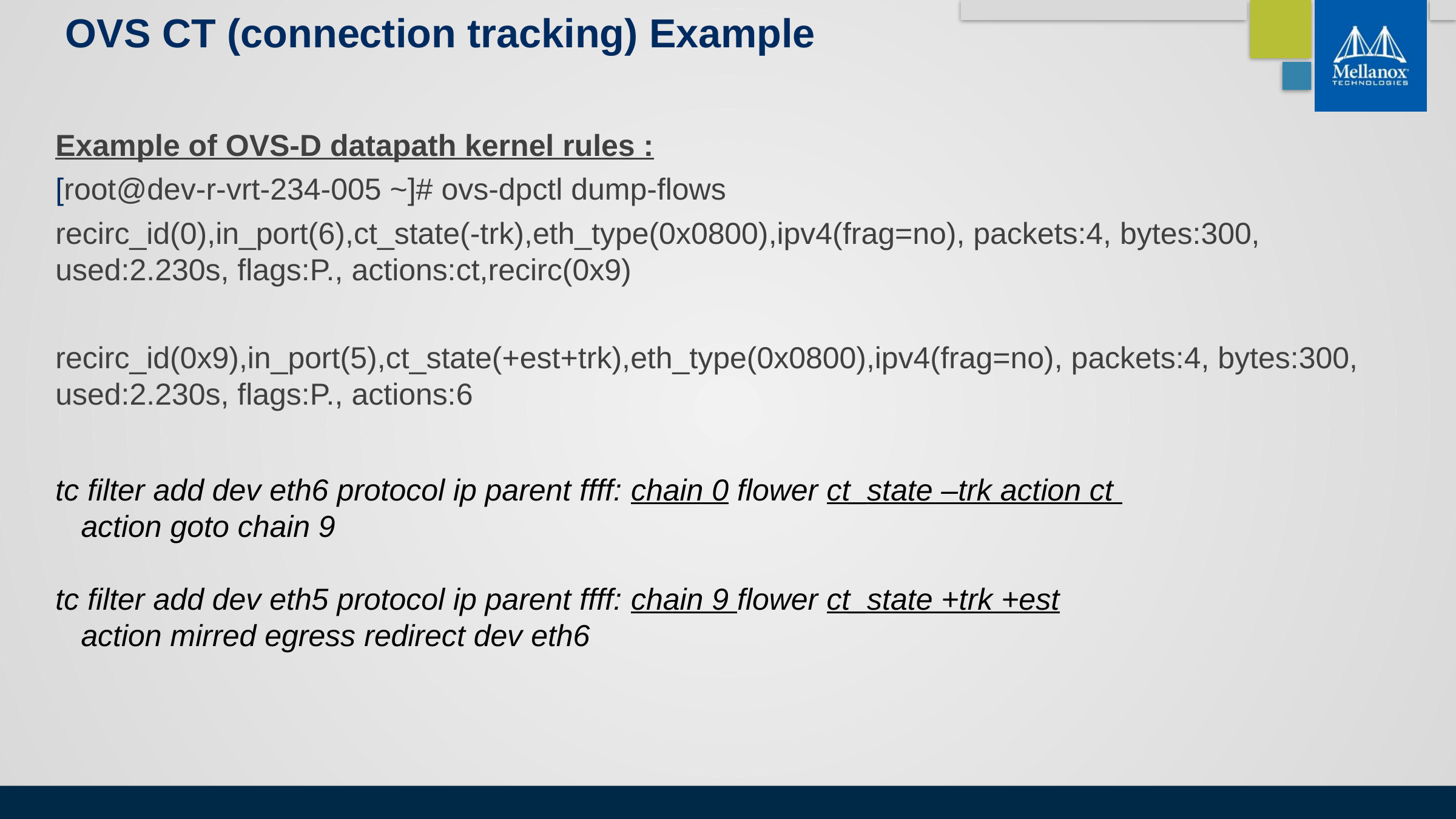

# OVS CT (connection tracking) Example
Example of OVS-D datapath kernel rules :
[root@dev-r-vrt-234-005 ~]# ovs-dpctl dump-flows
recirc_id(0),in_port(6),ct_state(-trk),eth_type(0x0800),ipv4(frag=no), packets:4, bytes:300, used:2.230s, flags:P., actions:ct,recirc(0x9)

recirc_id(0x9),in_port(5),ct_state(+est+trk),eth_type(0x0800),ipv4(frag=no), packets:4, bytes:300, used:2.230s, flags:P., actions:6

tc filter add dev eth6 protocol ip parent ffff: chain 0 flower ct_state –trk action ct
   action goto chain 9

tc filter add dev eth5 protocol ip parent ffff: chain 9 flower ct_state +trk +est
   action mirred egress redirect dev eth6